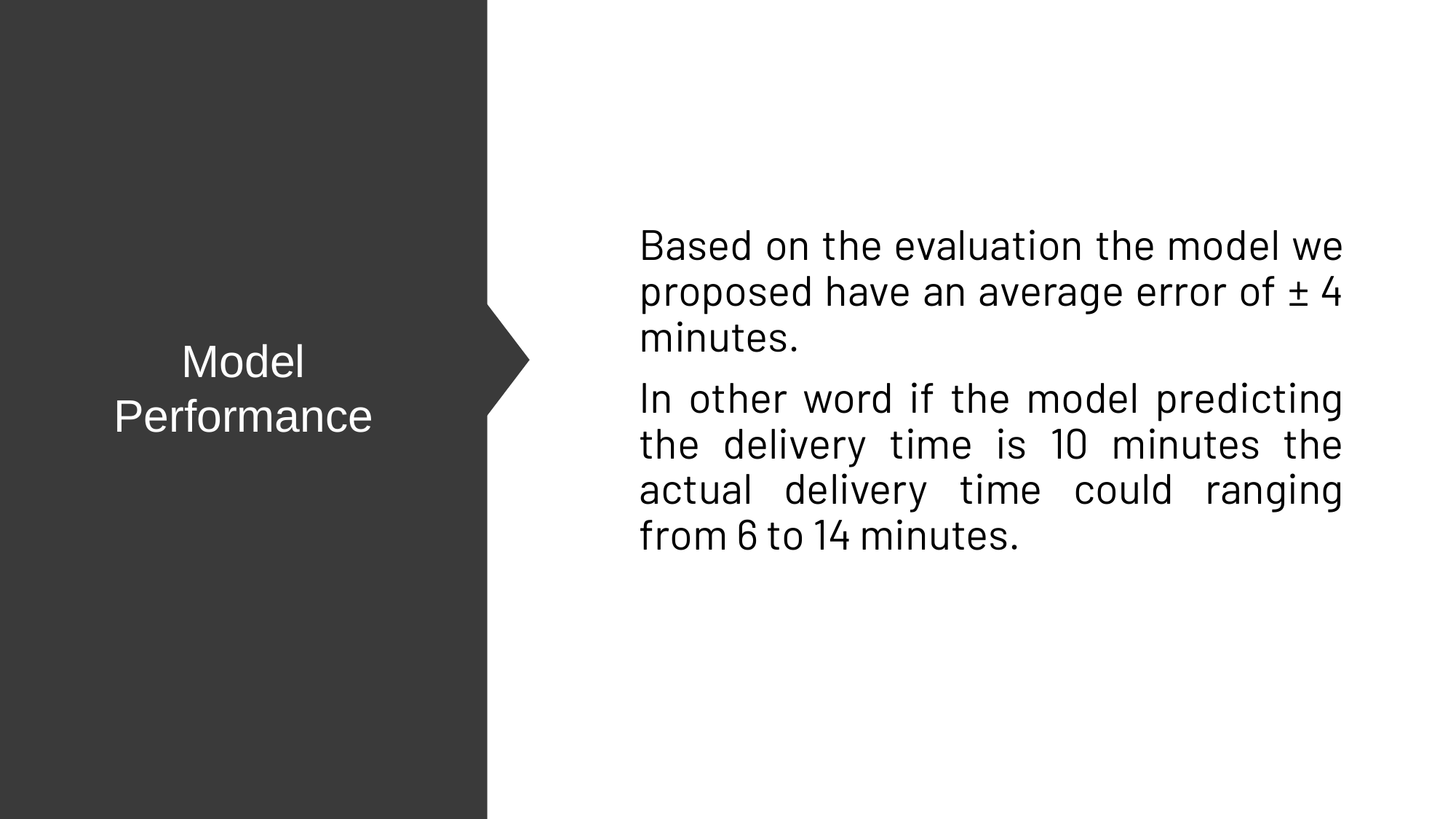

Model
Performance

Based on the evaluation the model we proposed have an average error of ± 4 minutes.
In other word if the model predicting the delivery time is 10 minutes the actual delivery time could ranging from 6 to 14 minutes.